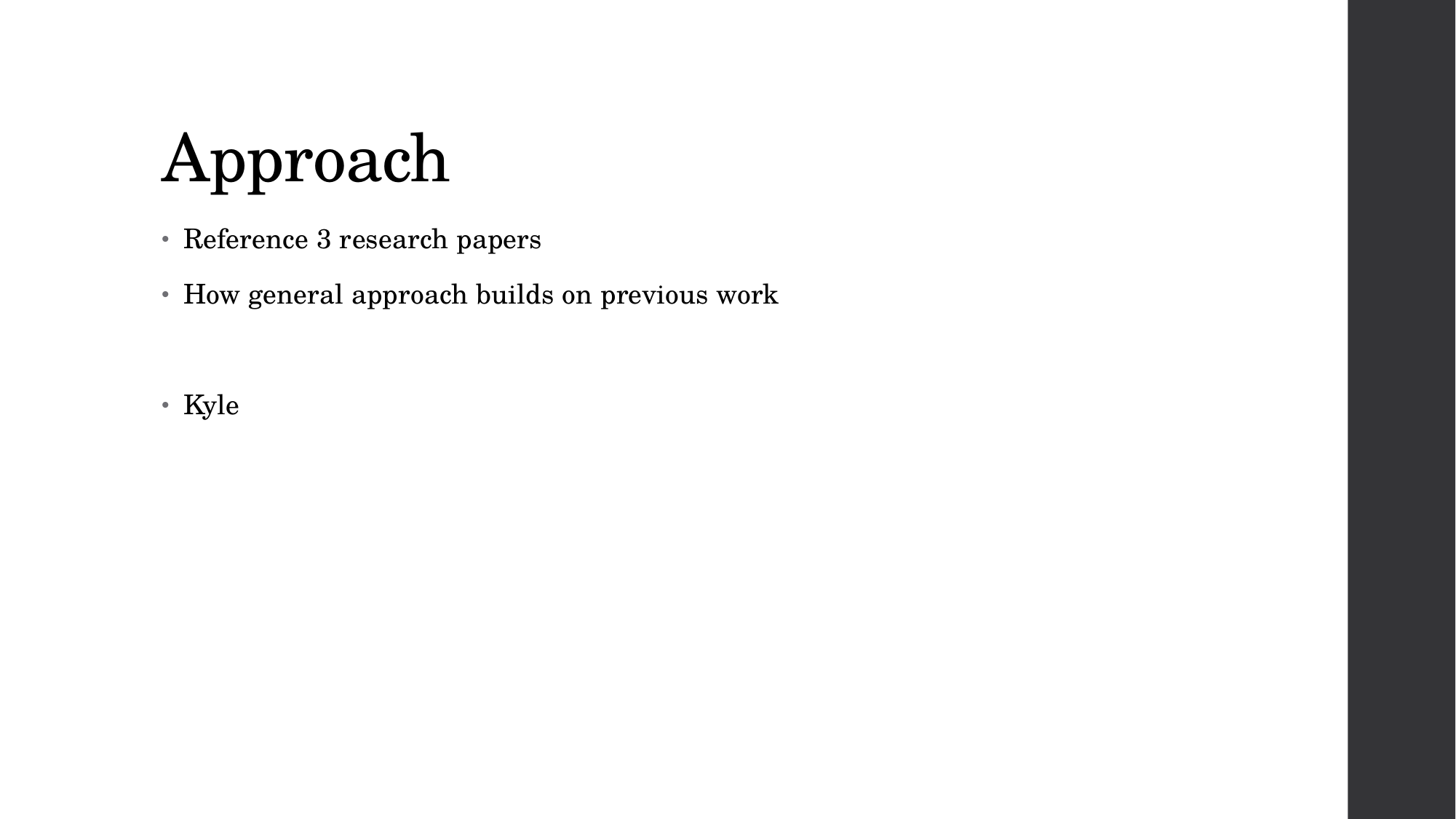

# Approach
Reference 3 research papers
How general approach builds on previous work

Kyle